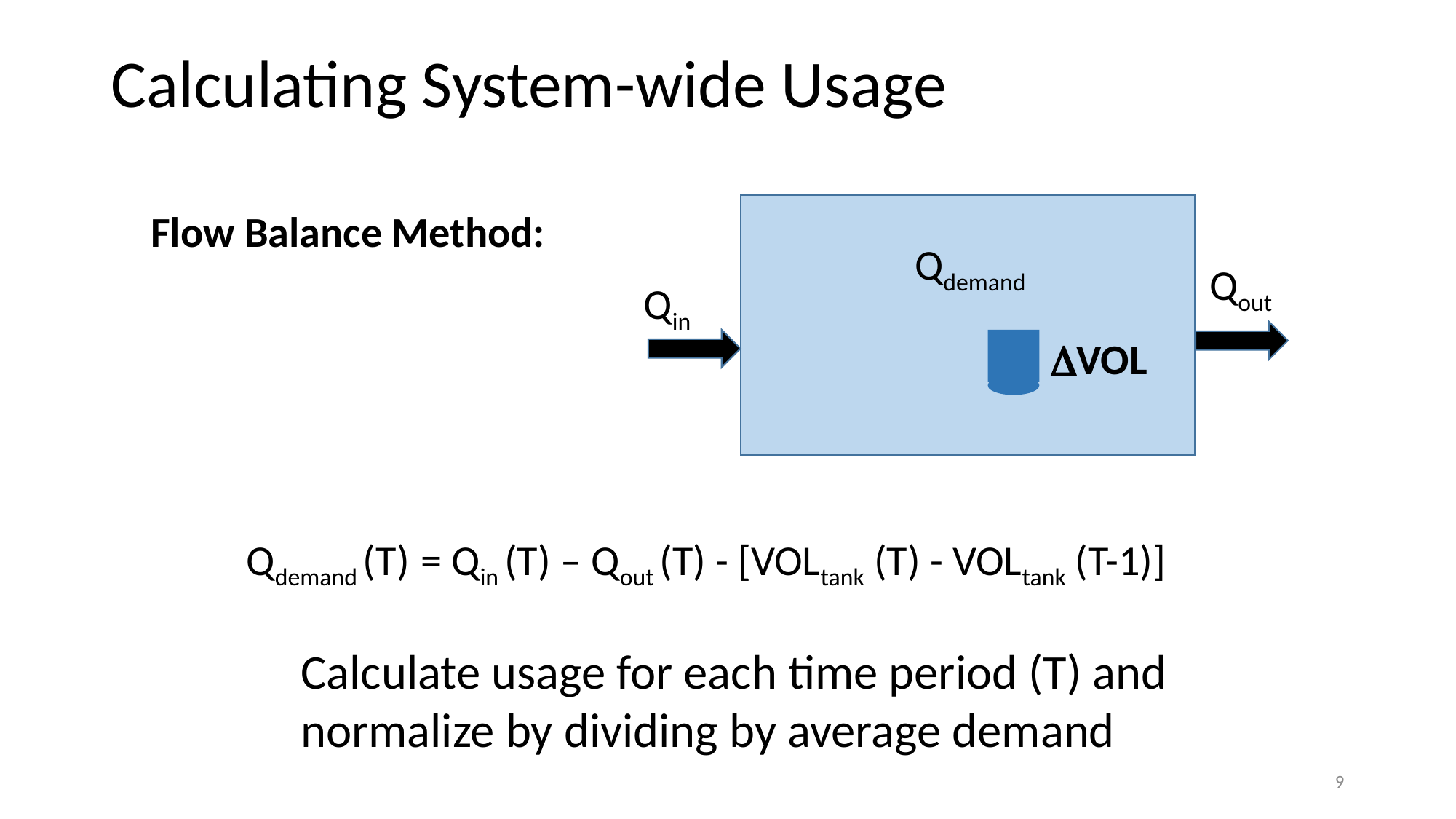

# Calculating System-wide Usage

Flow Balance Method:
Qdemand
Qout
Qin

ΔVOL

Qdemand (T)  = Qin (T) – Qout (T) - [VOLtank (T) - VOLtank (T-1)]

Calculate usage for each time period (T) and
normalize by dividing by average demand
9